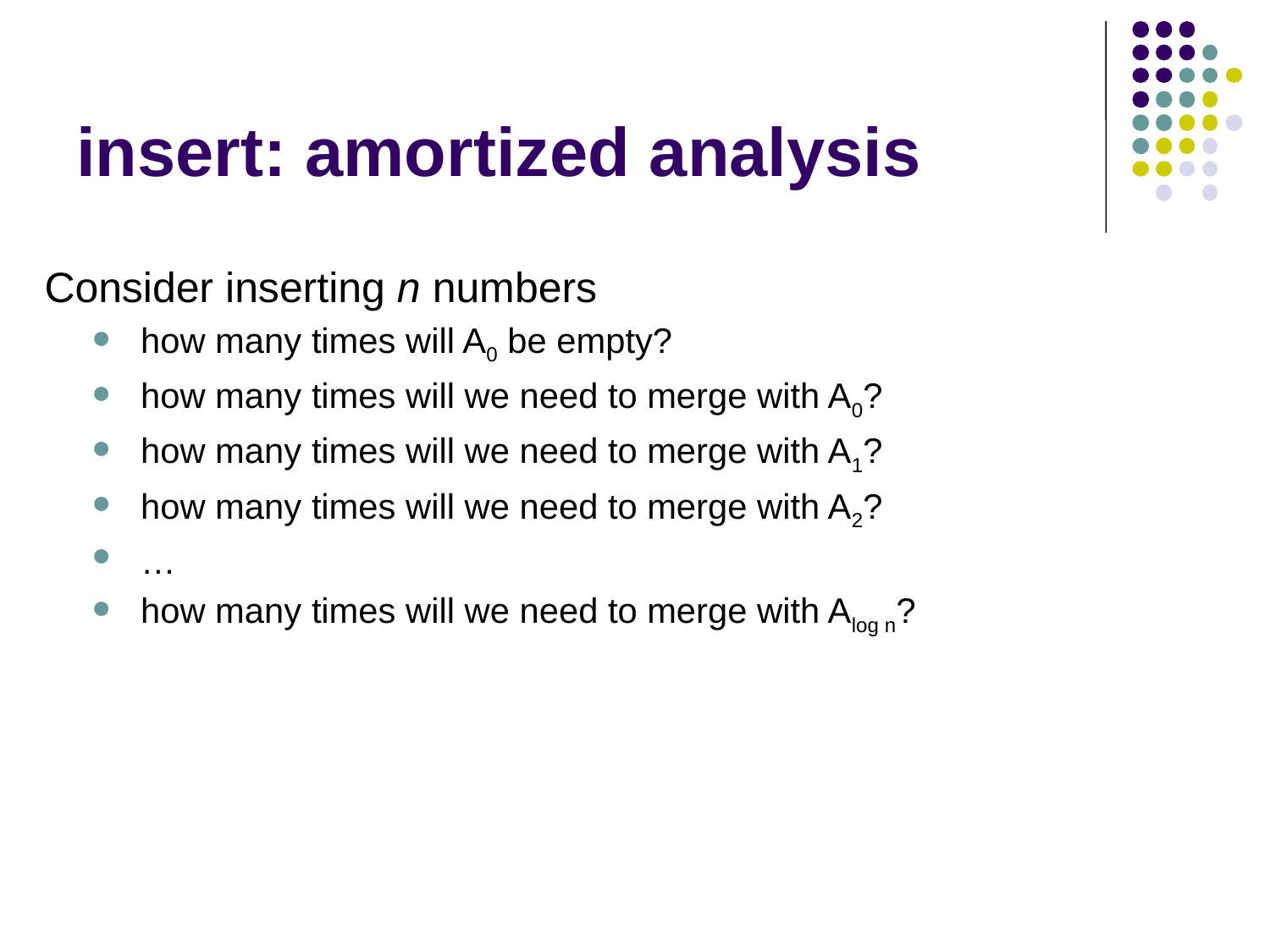

# insert: amortized analysis
Consider inserting n numbers
how many times will A0 be empty?
how many times will we need to merge with A0?
how many times will we need to merge with A1?
how many times will we need to merge with A2?
…
how many times will we need to merge with Alog n?